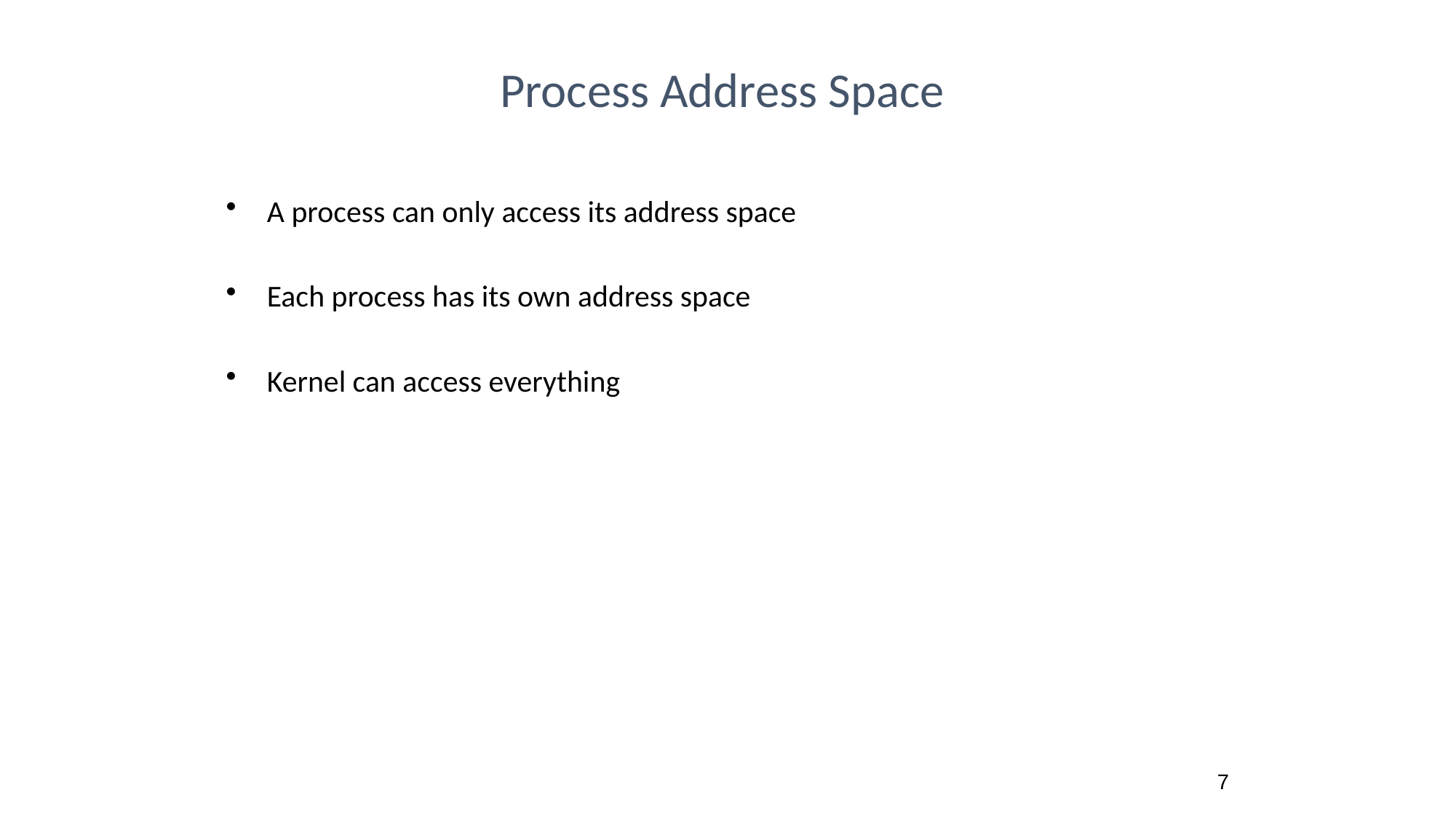

Process Address Space
A process can only access its address space

Each process has its own address space

Kernel can access everything
7